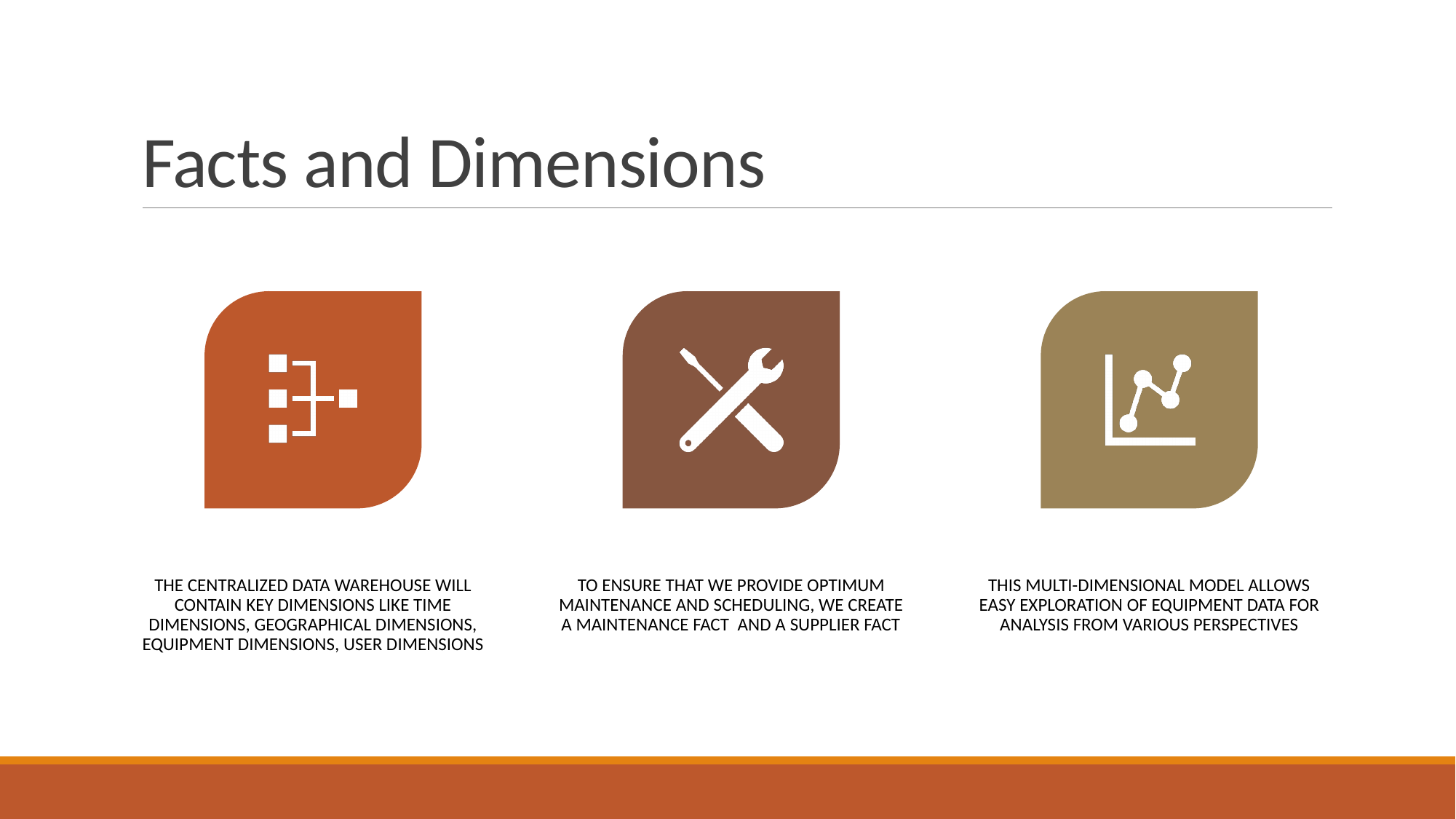

# Facts and Dimensions
The centralized data warehouse will contain key dimensions like Time Dimensions, Geographical Dimensions, Equipment Dimensions, User Dimensions
To ensure that we provide optimum maintenance and scheduling, we create a Maintenance fact  and a Supplier fact
This multi-dimensional model allows easy exploration of equipment data for analysis from various perspectives